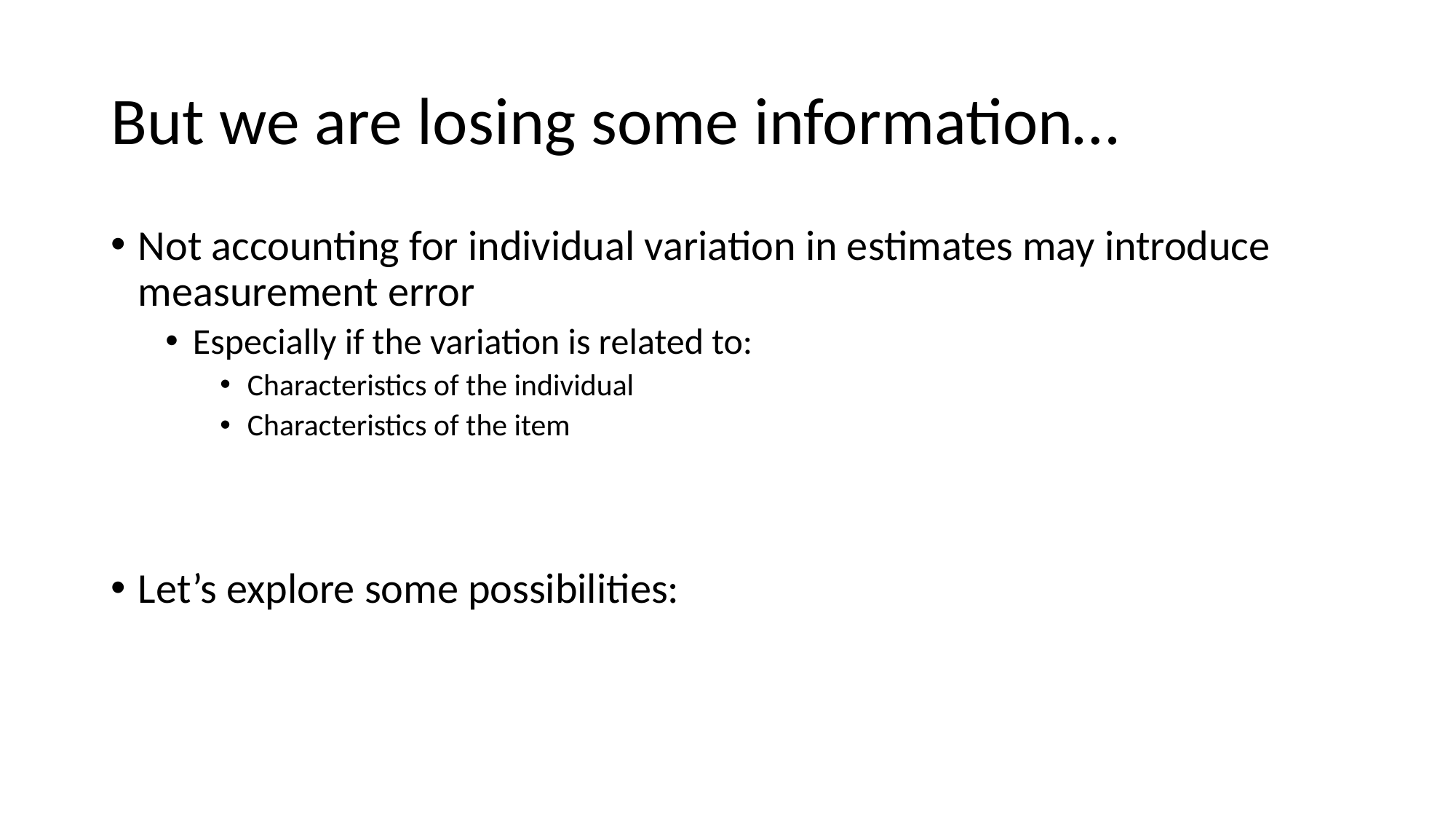

# But we are losing some information…
Not accounting for individual variation in estimates may introduce measurement error
Especially if the variation is related to:
Characteristics of the individual
Characteristics of the item

Let’s explore some possibilities: